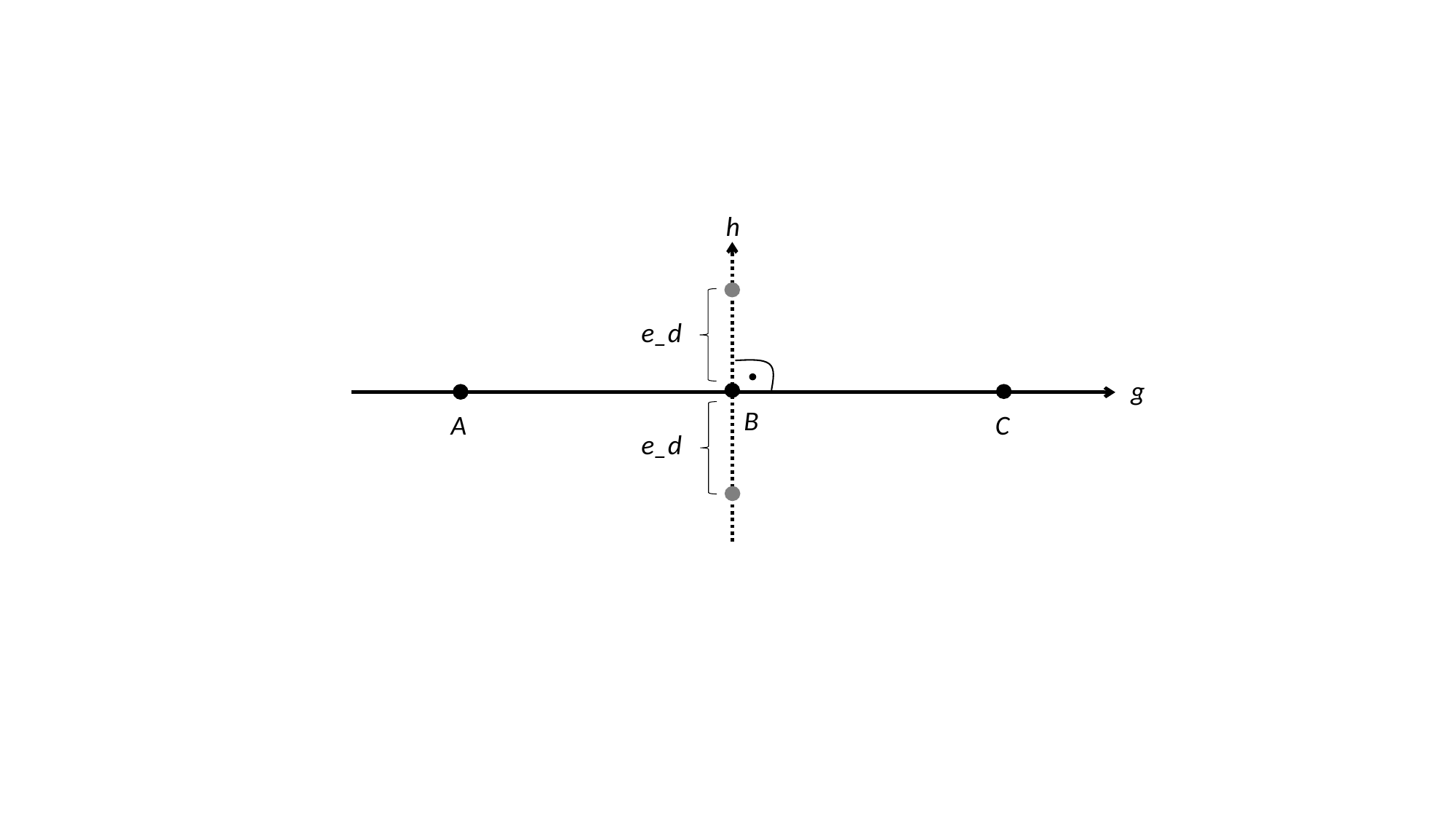

h

e_d

g

B

A
C
e_d